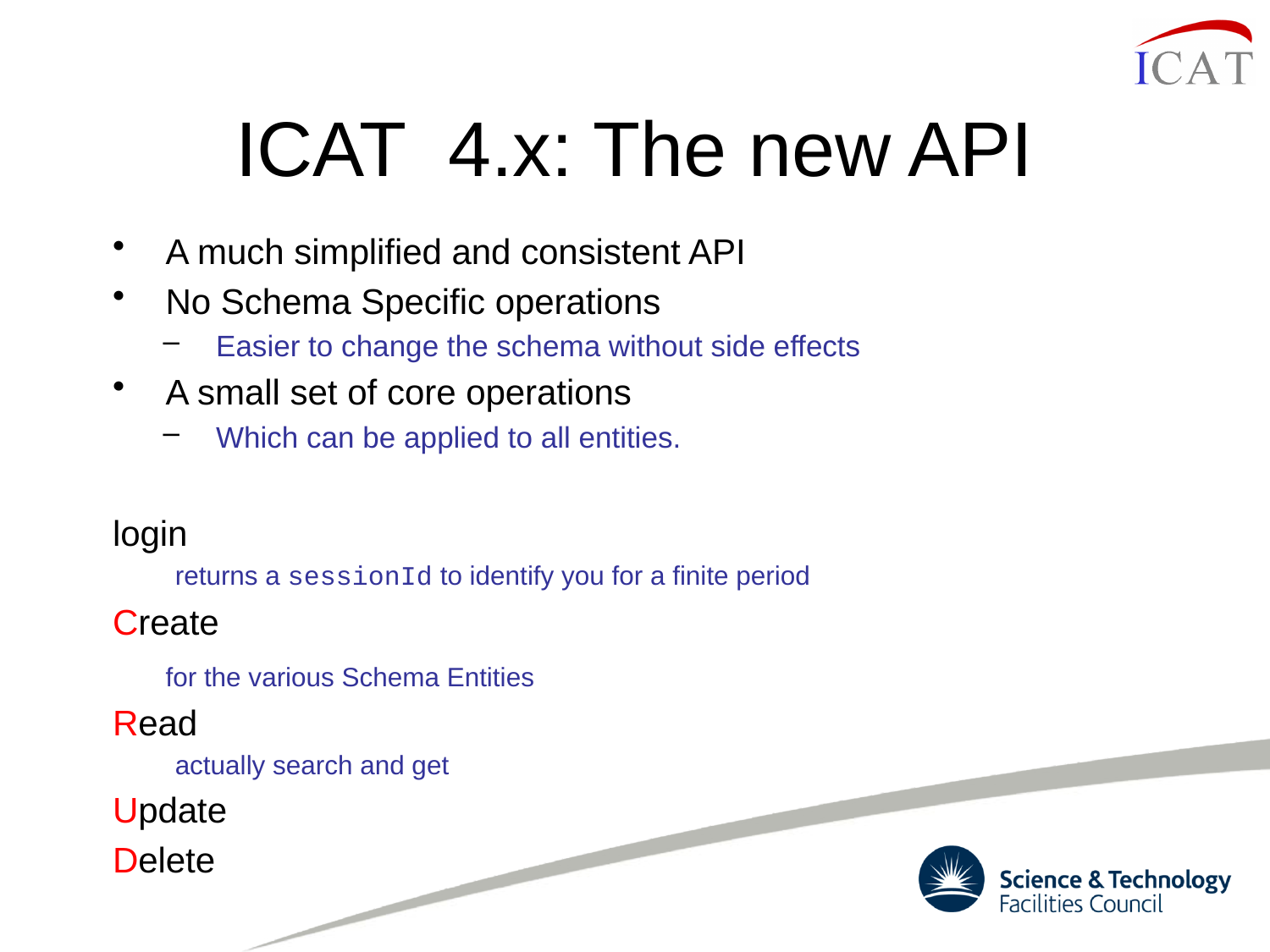

# ICAT  4.x: The new API
A much simplified and consistent API
No Schema Specific operations
Easier to change the schema without side effects
A small set of core operations
Which can be applied to all entities.

login
returns a sessionId to identify you for a finite period
Create
	for the various Schema Entities
Read
actually search and get
Update
Delete